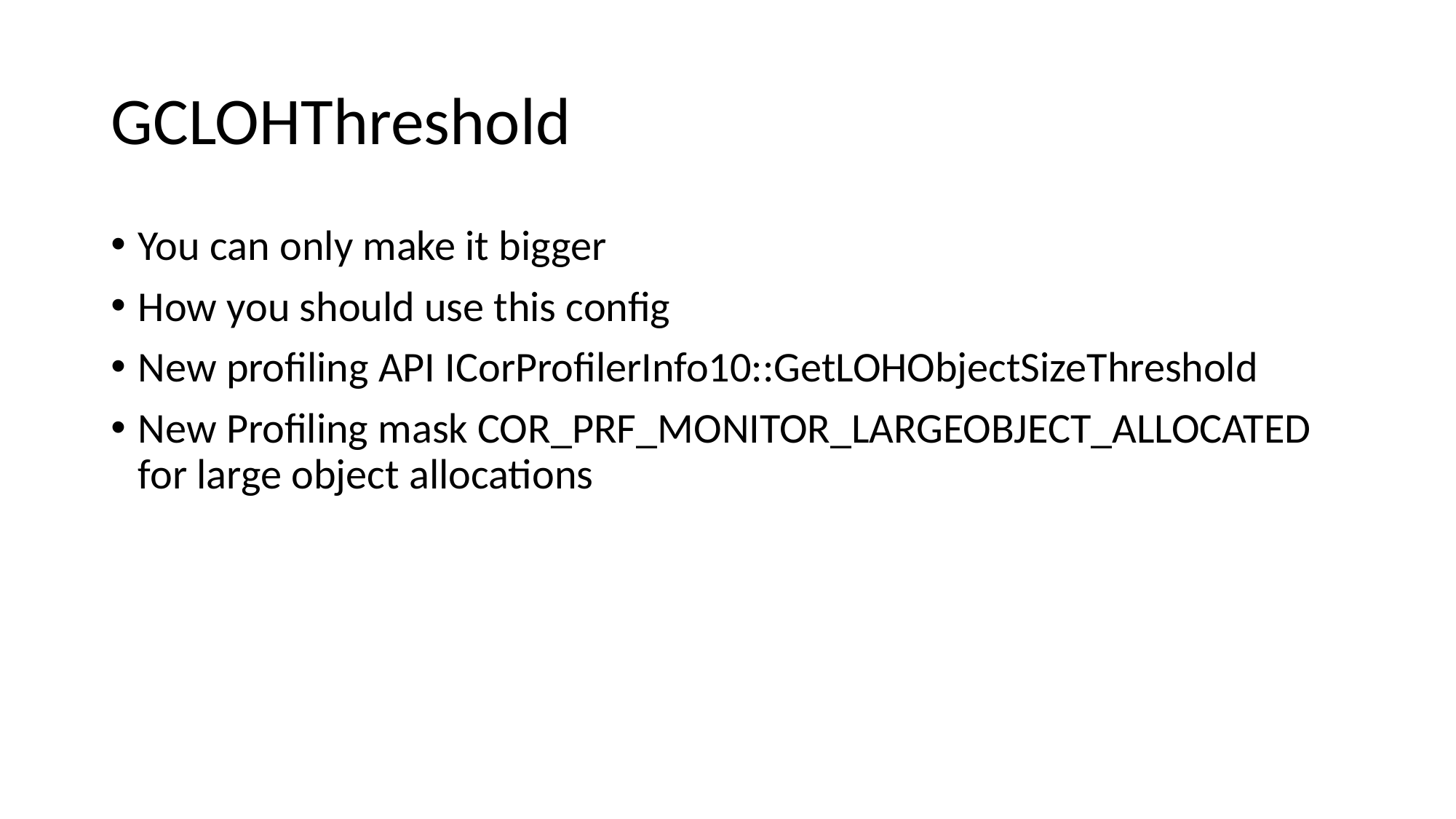

# GCLOHThreshold
You can only make it bigger
How you should use this config
New profiling API ICorProfilerInfo10::GetLOHObjectSizeThreshold
New Profiling mask COR_PRF_MONITOR_LARGEOBJECT_ALLOCATED for large object allocations